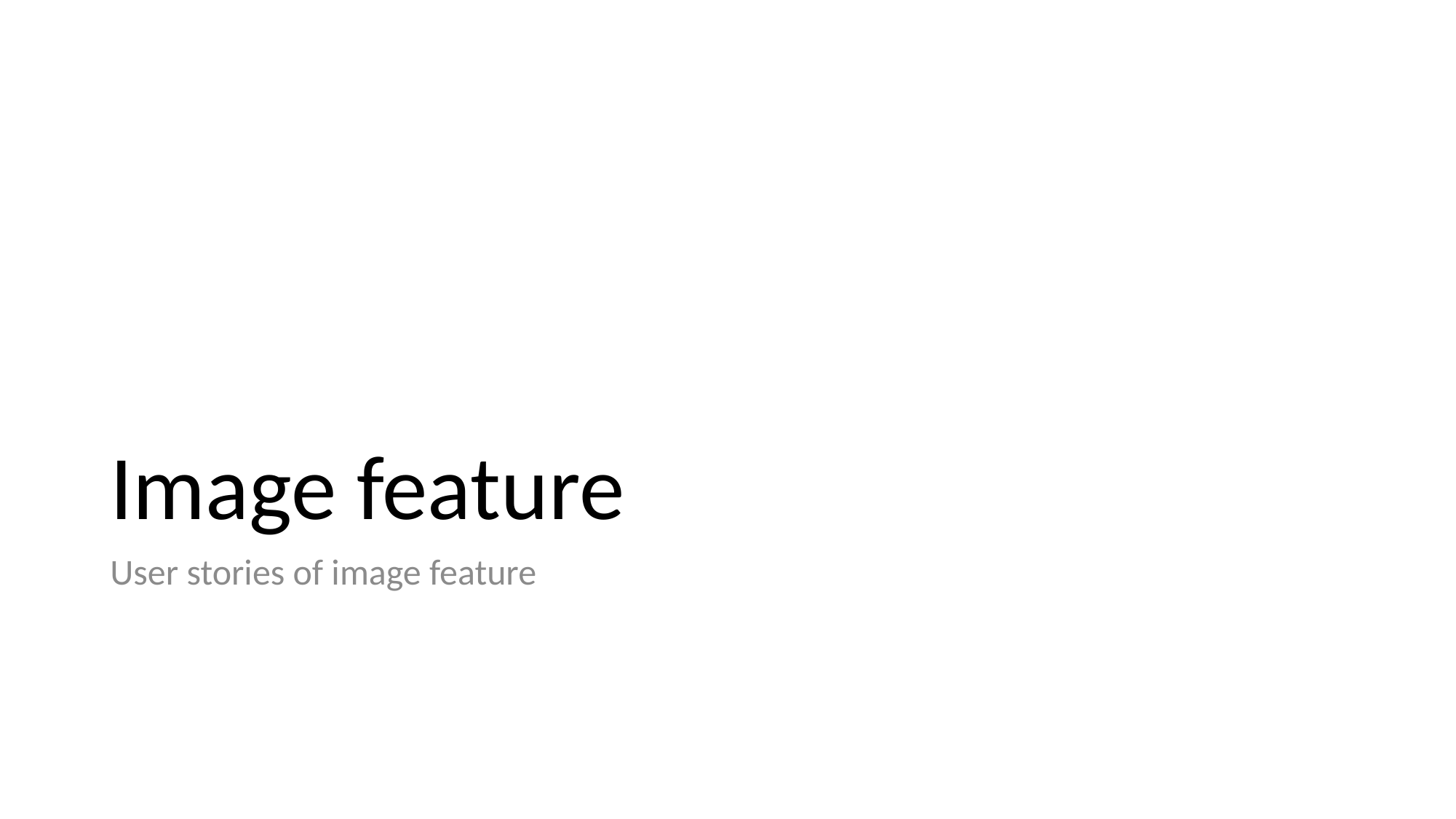

# Image feature
User stories of image feature